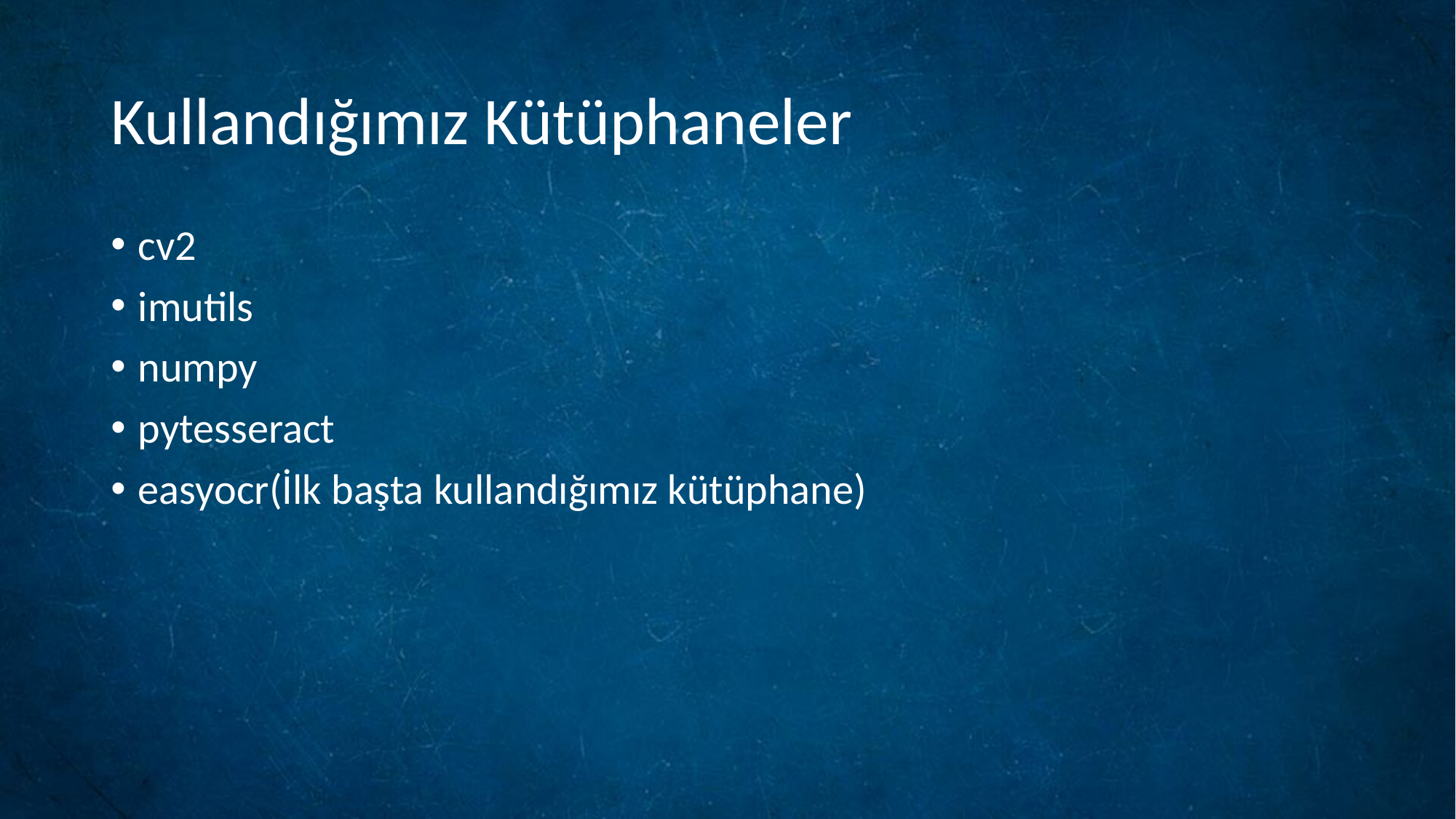

# Kullandığımız Kütüphaneler
cv2
imutils
numpy
pytesseract
easyocr(İlk başta kullandığımız kütüphane)